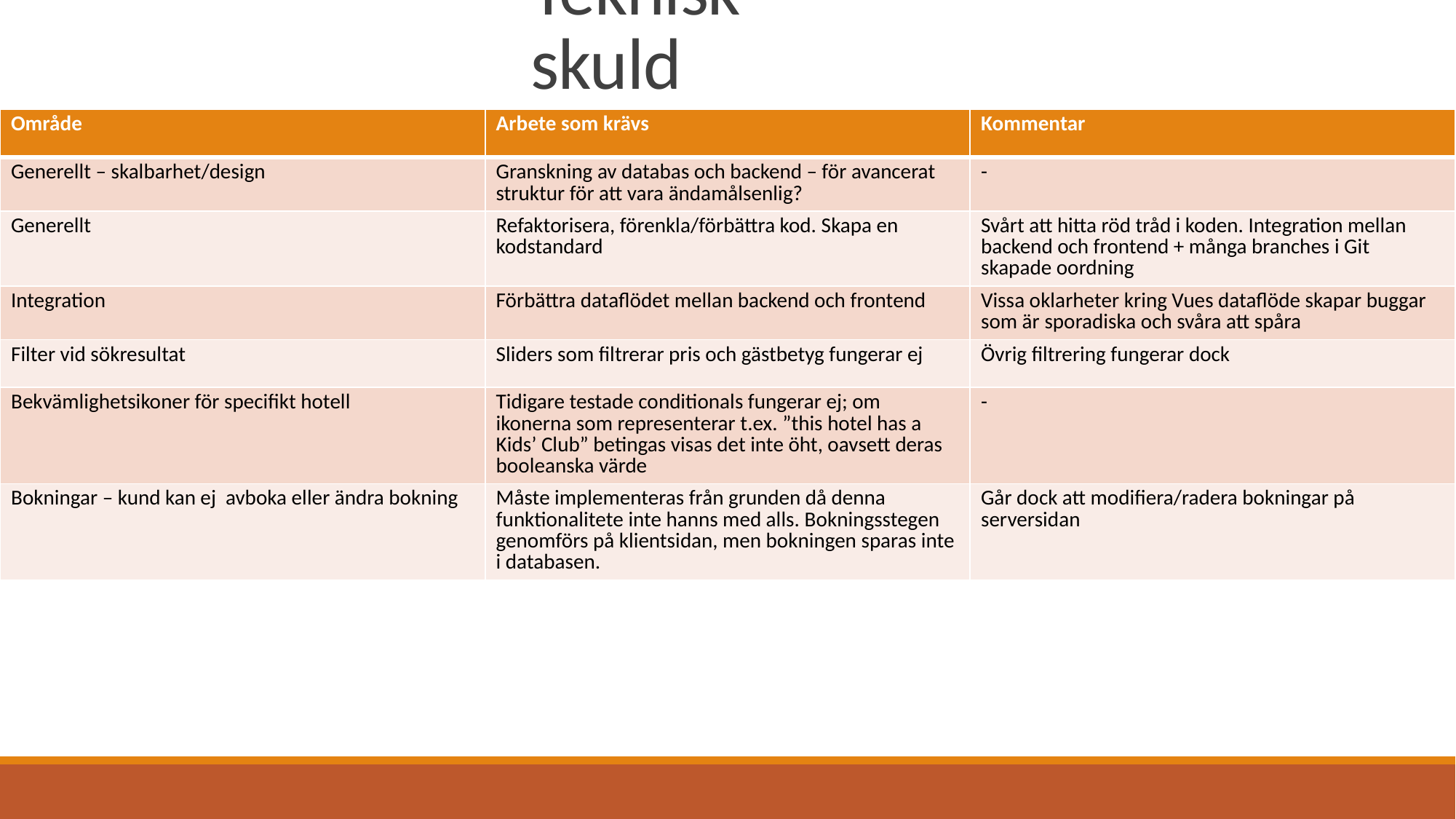

# Teknisk skuld
| Område | Arbete som krävs | Kommentar |
| --- | --- | --- |
| Generellt – skalbarhet/design | Granskning av databas och backend – för avancerat struktur för att vara ändamålsenlig? | - |
| Generellt | Refaktorisera, förenkla/förbättra kod. Skapa en kodstandard | Svårt att hitta röd tråd i koden. Integration mellan backend och frontend + många branches i Git skapade oordning |
| Integration | Förbättra dataflödet mellan backend och frontend | Vissa oklarheter kring Vues dataflöde skapar buggar som är sporadiska och svåra att spåra |
| Filter vid sökresultat | Sliders som filtrerar pris och gästbetyg fungerar ej | Övrig filtrering fungerar dock |
| Bekvämlighetsikoner för specifikt hotell | Tidigare testade conditionals fungerar ej; om ikonerna som representerar t.ex. ”this hotel has a Kids’ Club” betingas visas det inte öht, oavsett deras booleanska värde | - |
| Bokningar – kund kan ej avboka eller ändra bokning | Måste implementeras från grunden då denna funktionalitete inte hanns med alls. Bokningsstegen genomförs på klientsidan, men bokningen sparas inte i databasen. | Går dock att modifiera/radera bokningar på serversidan |